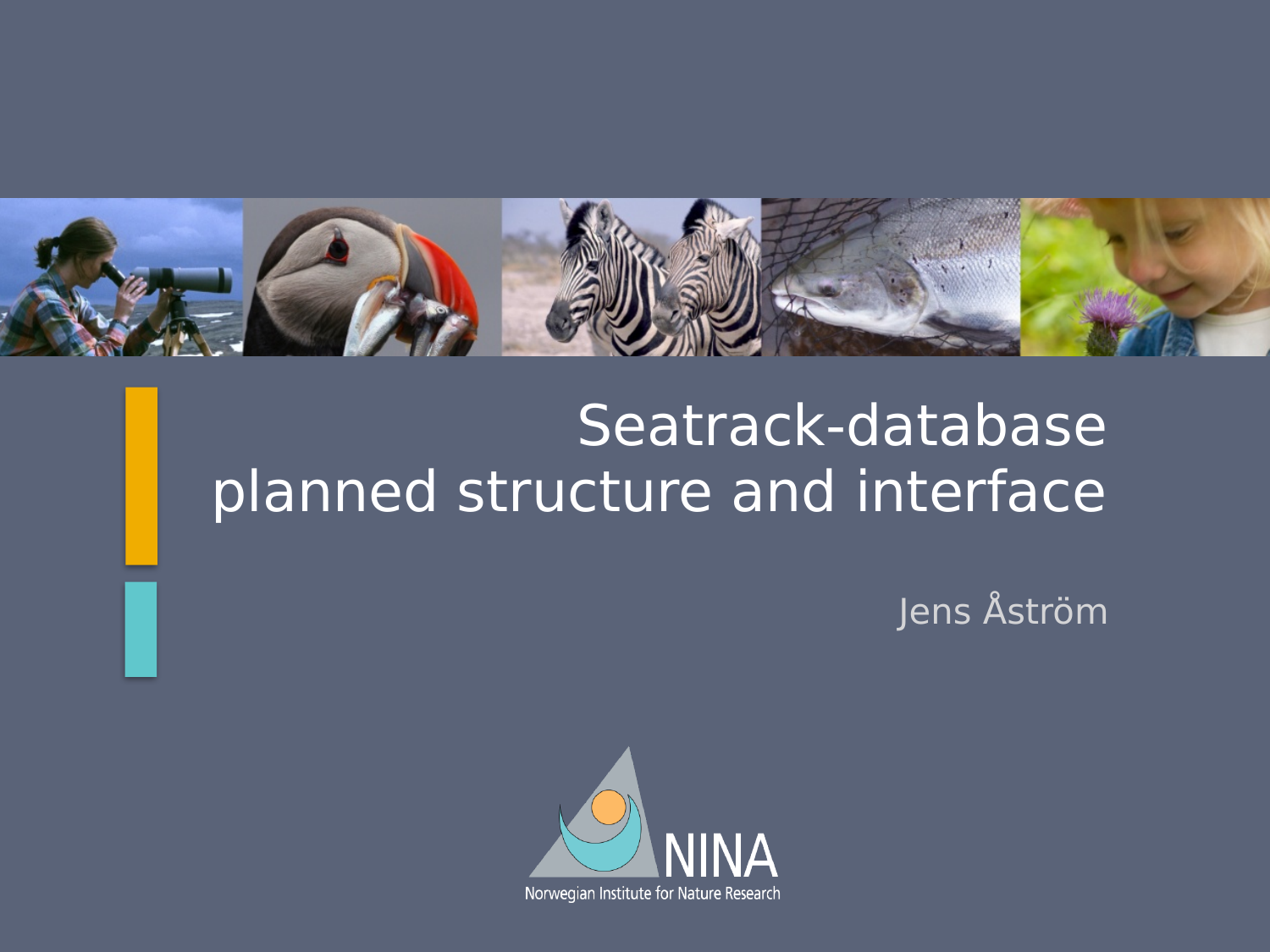

# Seatrack-database planned structure and interface
Jens Åström